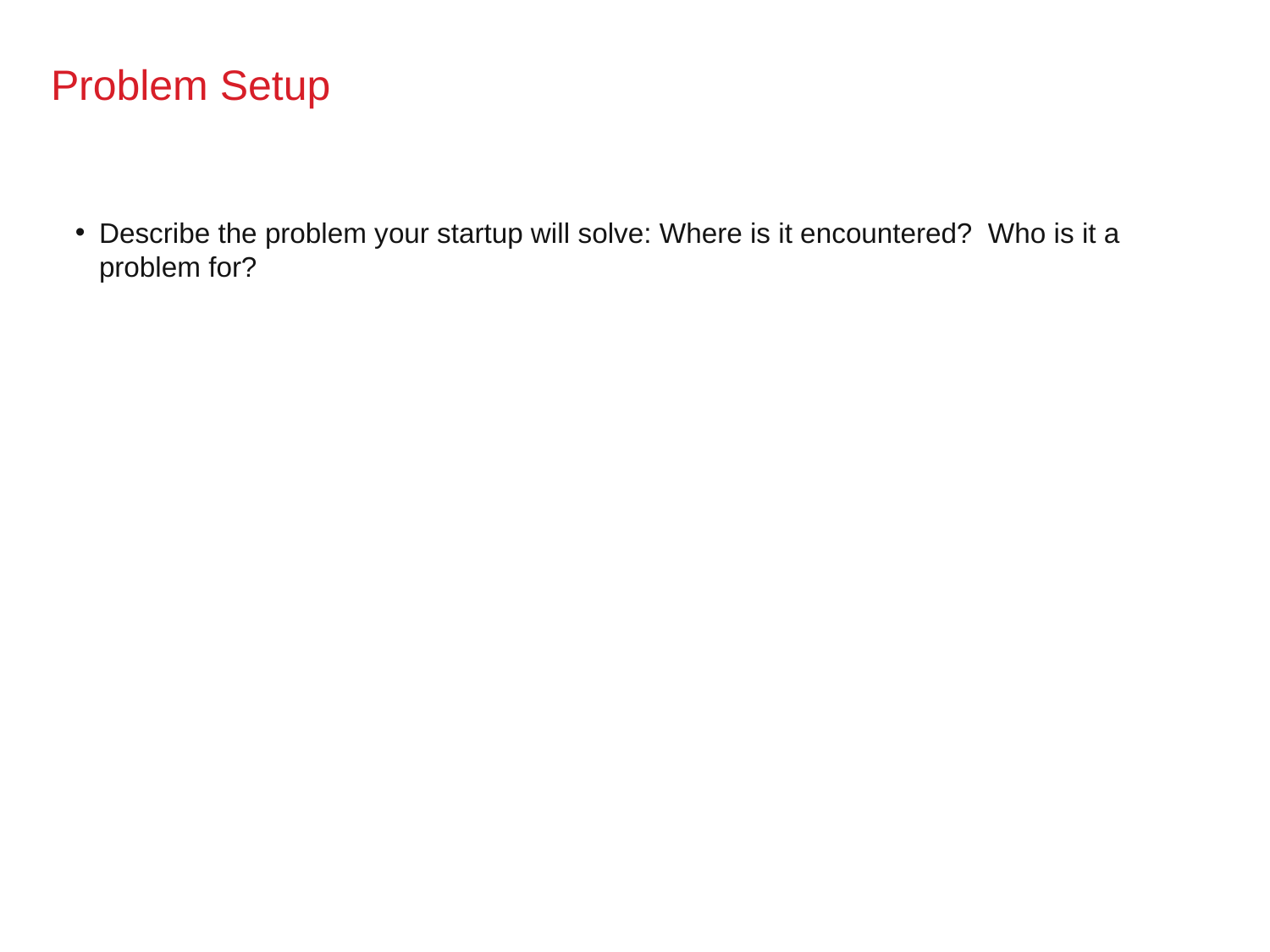

# Problem Setup
Describe the problem your startup will solve: Where is it encountered?  Who is it a problem for?